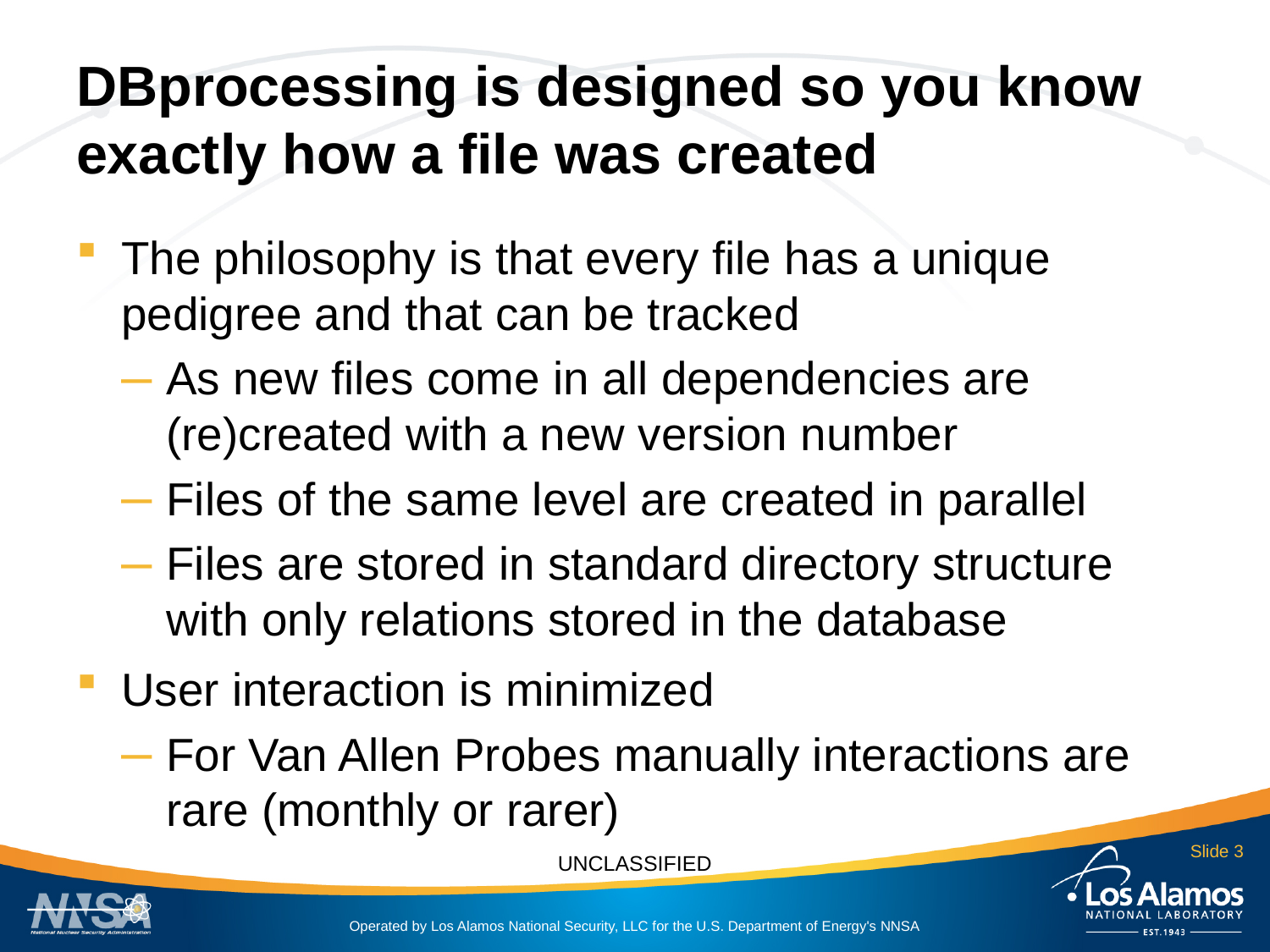

# DBprocessing is designed so you know exactly how a file was created
The philosophy is that every file has a unique pedigree and that can be tracked
As new files come in all dependencies are (re)created with a new version number
Files of the same level are created in parallel
Files are stored in standard directory structure with only relations stored in the database
User interaction is minimized
For Van Allen Probes manually interactions are rare (monthly or rarer)
Slide 3